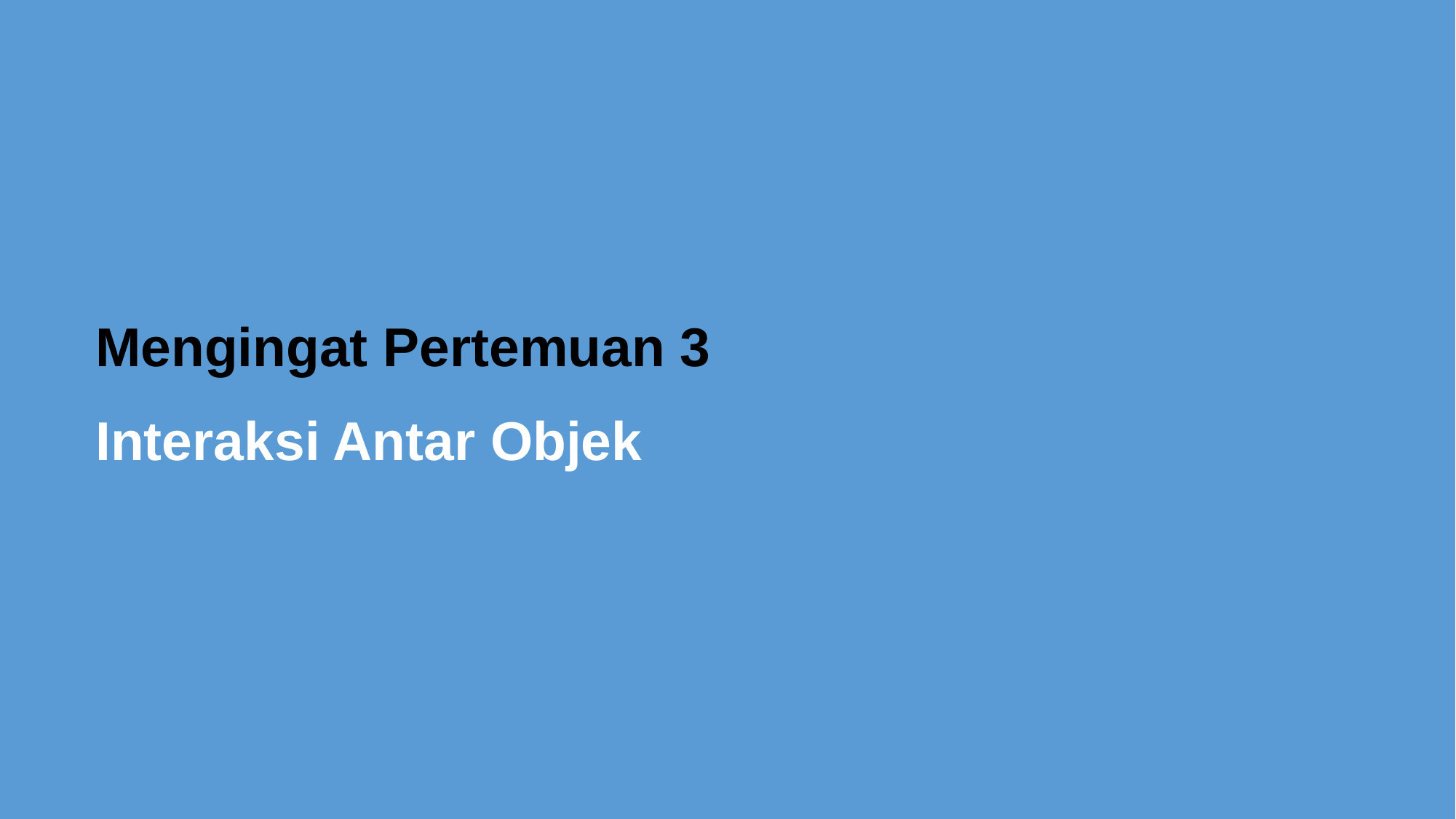

#
Mengingat Pertemuan 3
Interaksi Antar Objek